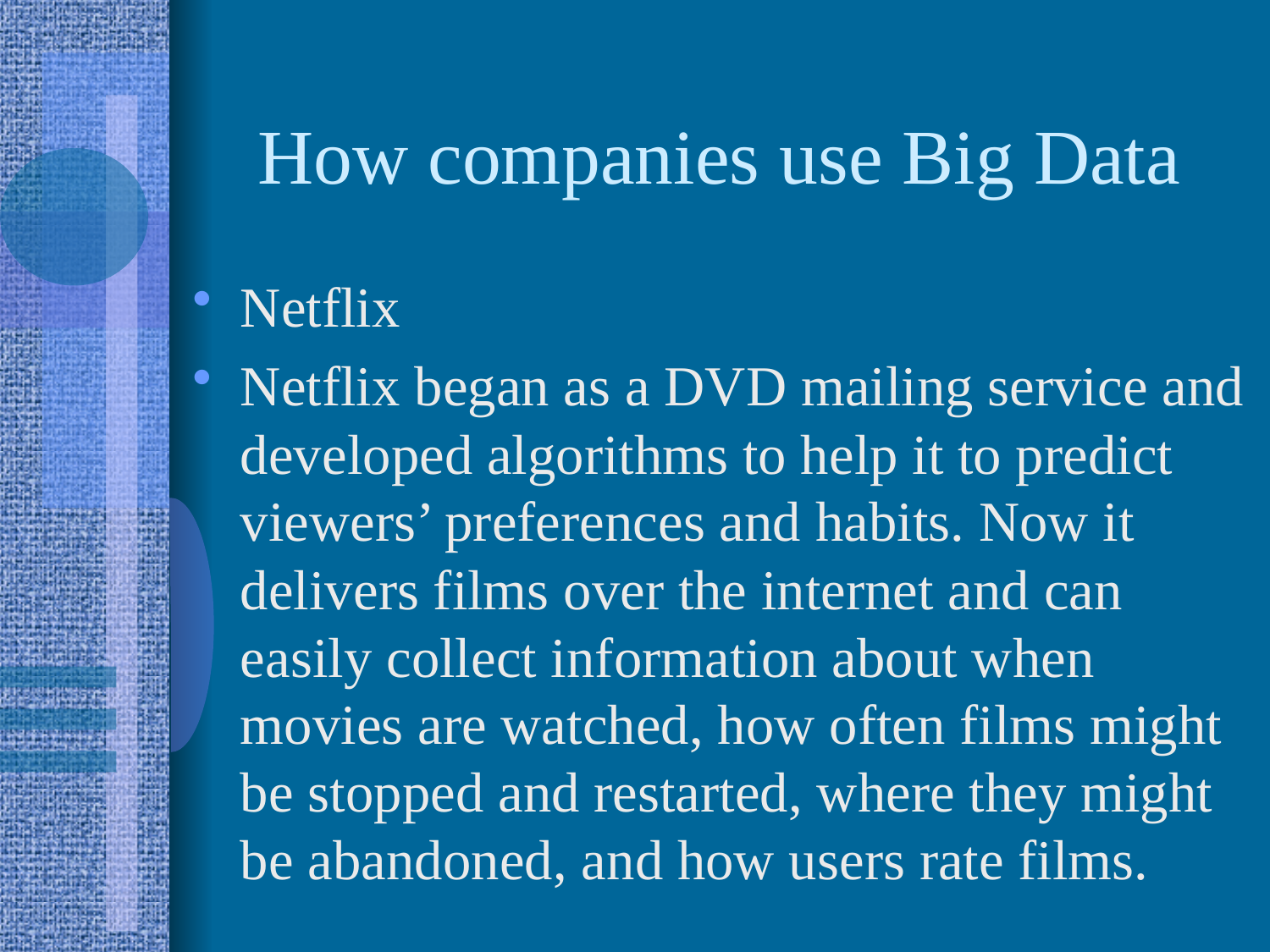

# How companies use Big Data
Netflix
Netflix began as a DVD mailing service and developed algorithms to help it to predict viewers’ preferences and habits. Now it delivers films over the internet and can easily collect information about when movies are watched, how often films might be stopped and restarted, where they might be abandoned, and how users rate films.